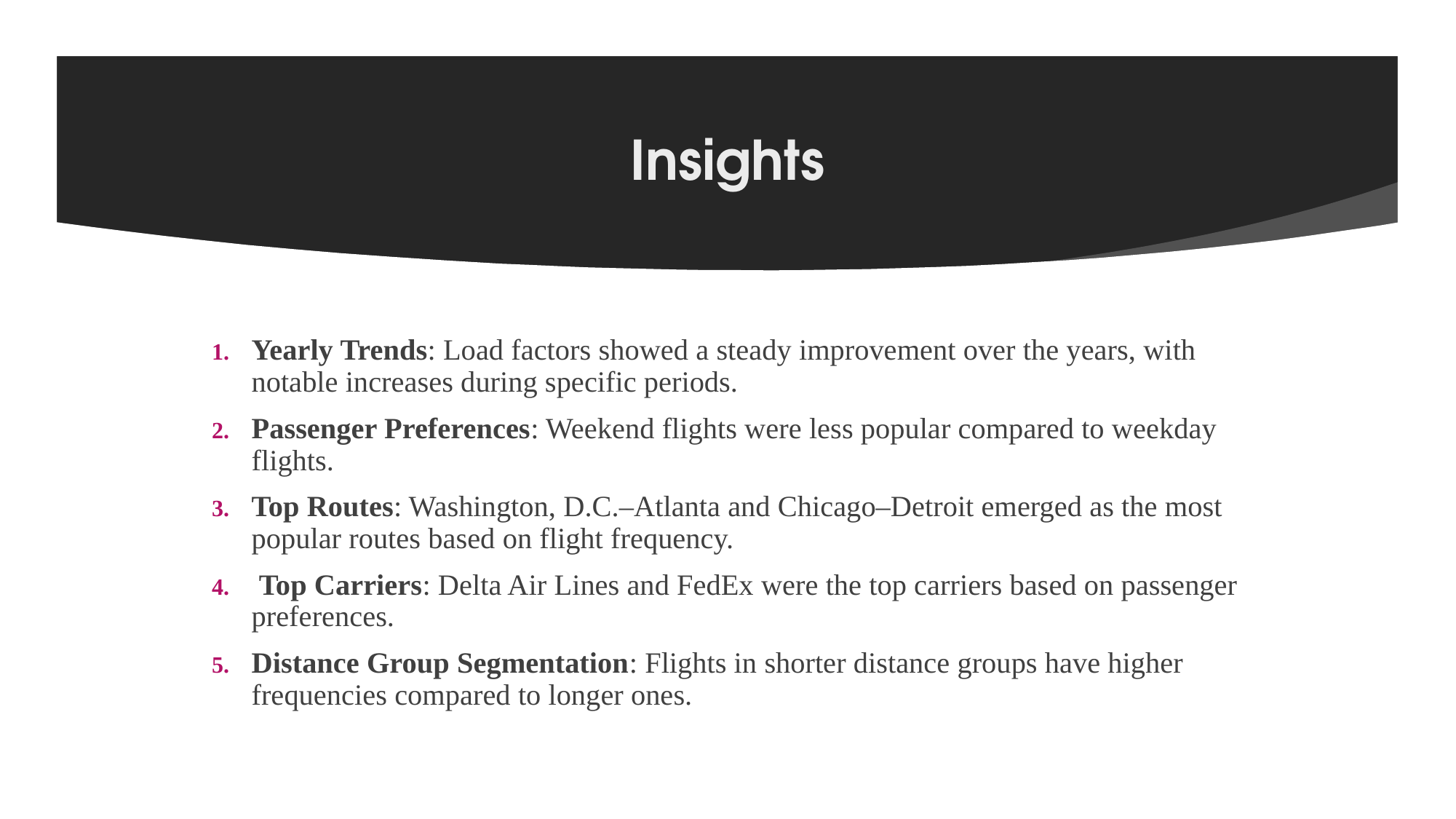

# Insights

Yearly Trends: Load factors showed a steady improvement over the years, with notable increases during specific periods.
Passenger Preferences: Weekend flights were less popular compared to weekday flights.
Top Routes: Washington, D.C.–Atlanta and Chicago–Detroit emerged as the most popular routes based on flight frequency.
 Top Carriers: Delta Air Lines and FedEx were the top carriers based on passenger preferences.
Distance Group Segmentation: Flights in shorter distance groups have higher frequencies compared to longer ones.